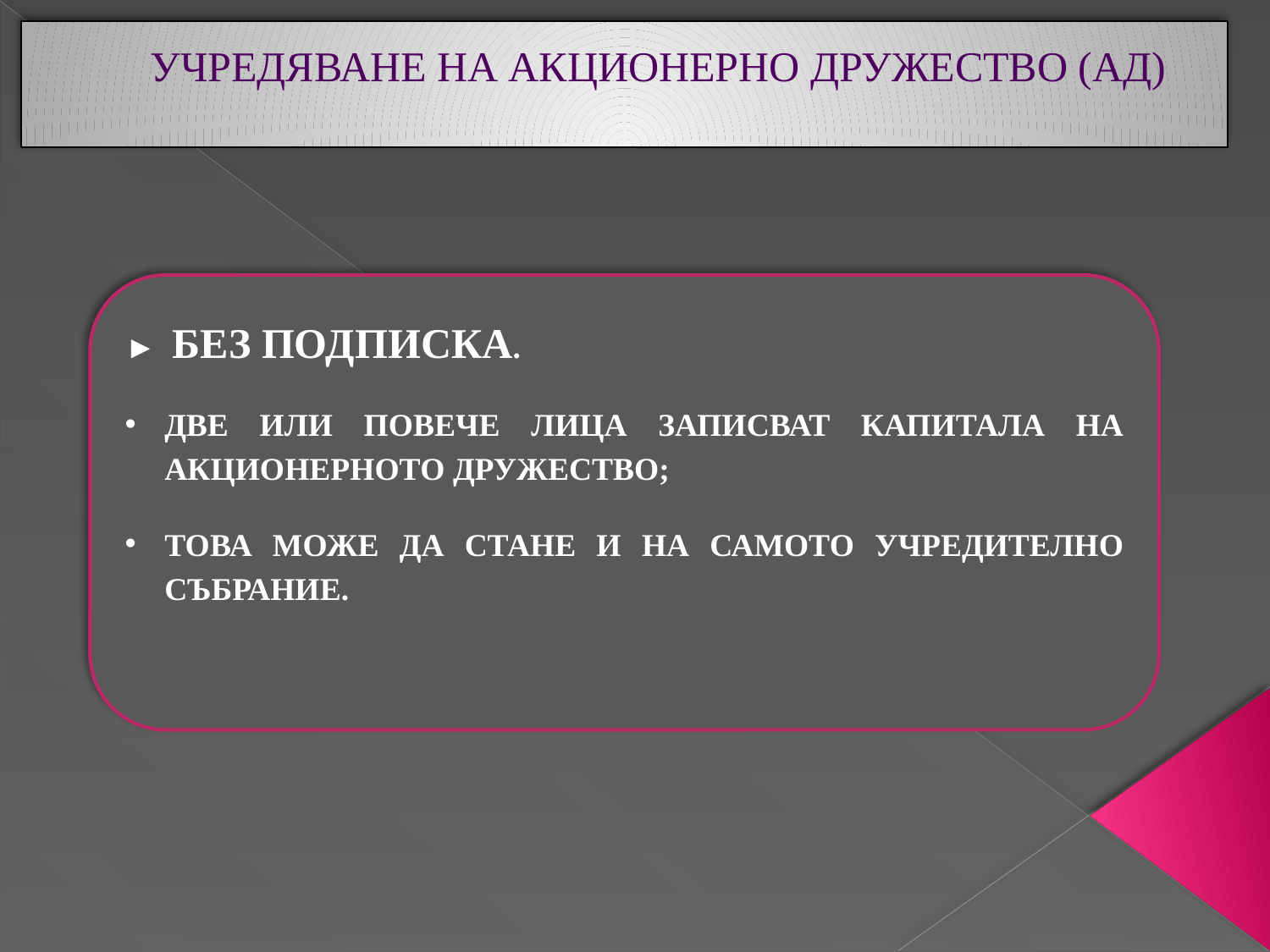

# УЧРЕДЯВАНЕ НА АКЦИОНЕРНО ДРУЖЕСТВО (АД)

►  БЕЗ ПОДПИСКА.
ДВЕ ИЛИ ПОВЕЧЕ ЛИЦА ЗАПИСВАТ КАПИТАЛА НА АКЦИОНЕРНОТО ДРУЖЕСТВО;
ТОВА МОЖЕ ДА СТАНЕ И НА САМОТО УЧРЕДИТЕЛНО СЪБРАНИЕ.